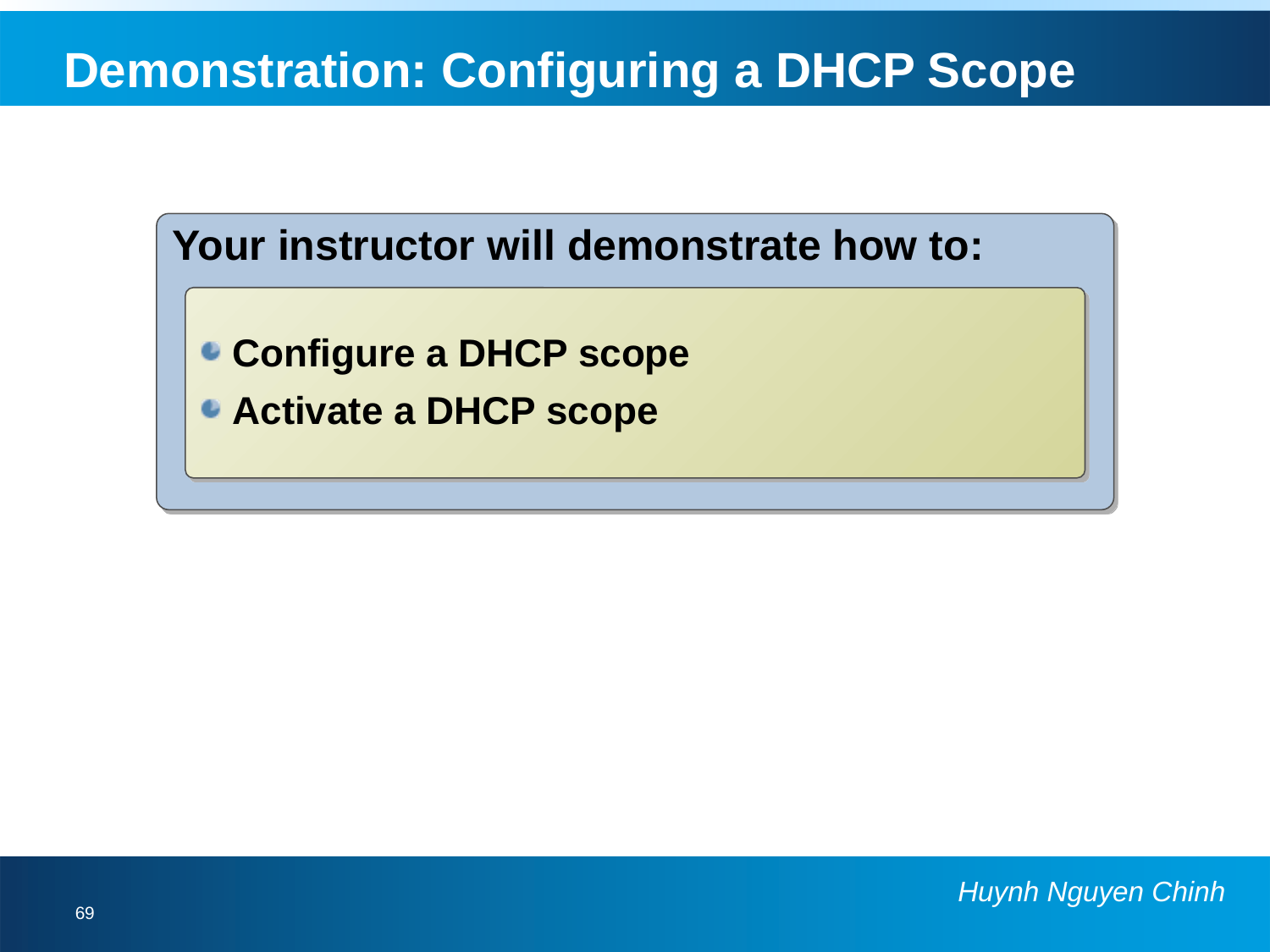

# Demonstration: Configuring a DHCP Scope
Your instructor will demonstrate how to:
Configure a DHCP scope
Activate a DHCP scope